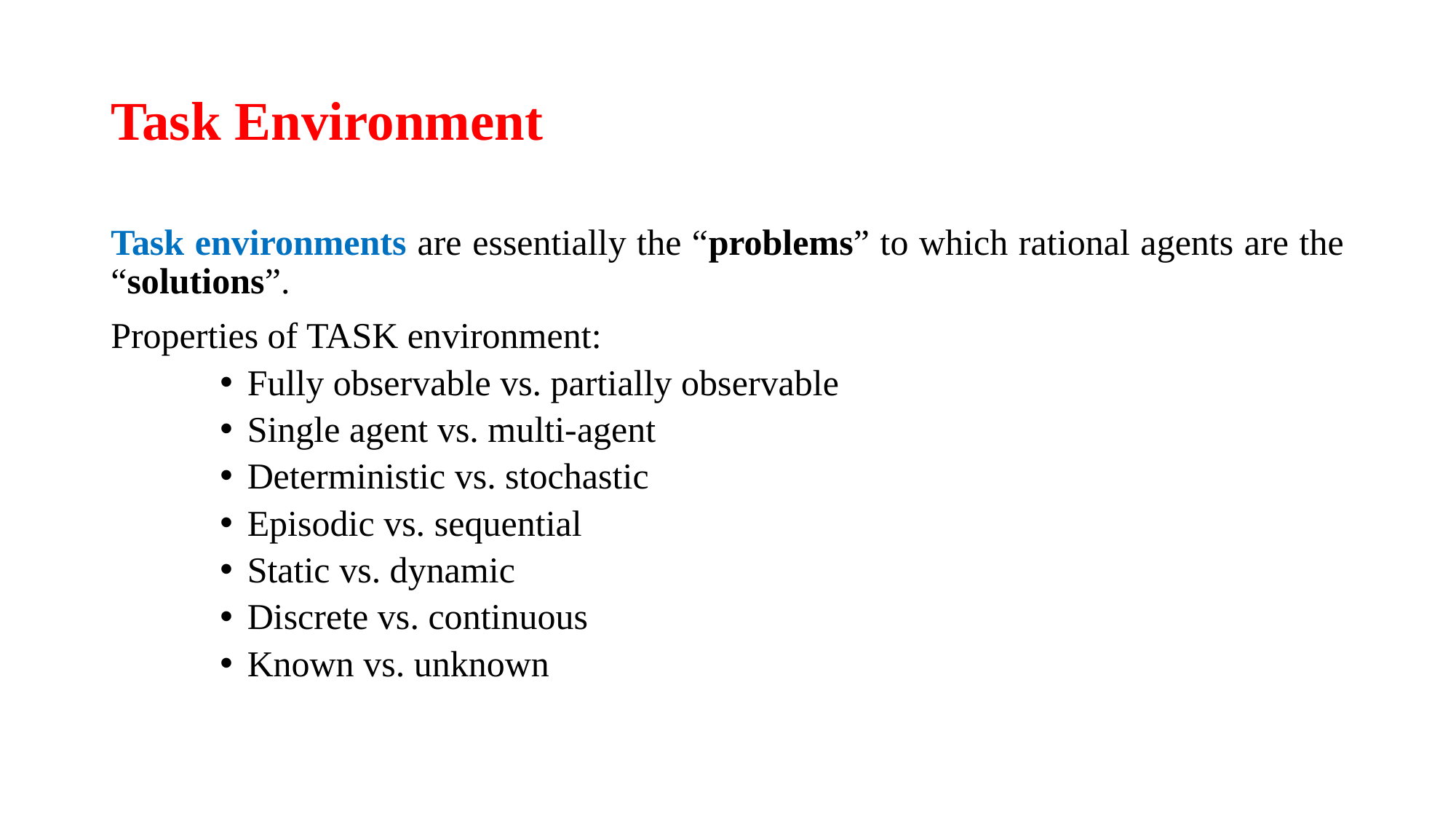

# Task Environment
Task environments are essentially the “problems” to which rational agents are the “solutions”.
Properties of TASK environment:
Fully observable vs. partially observable
Single agent vs. multi-agent
Deterministic vs. stochastic
Episodic vs. sequential
Static vs. dynamic
Discrete vs. continuous
Known vs. unknown